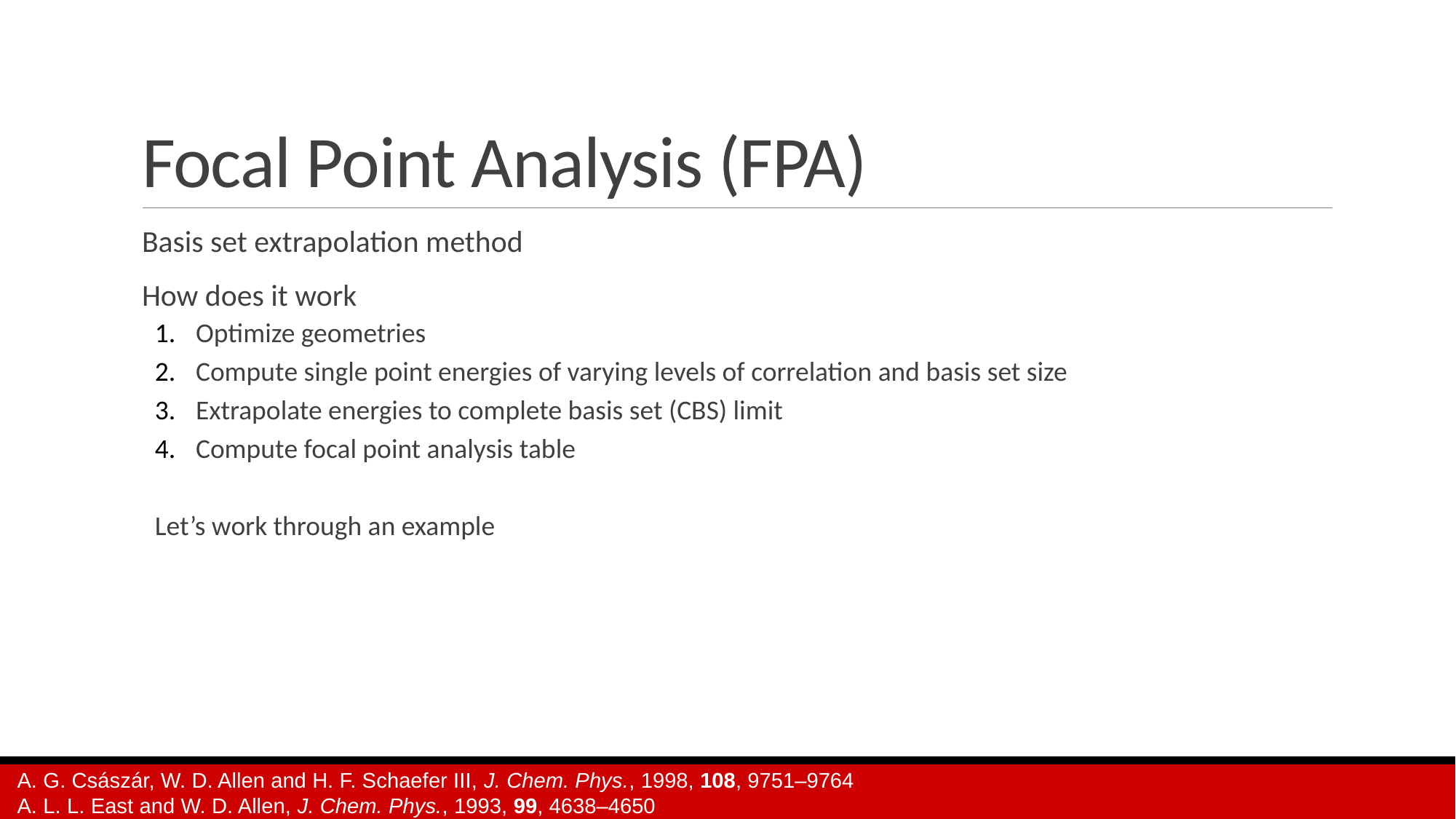

# Focal Point Analysis (FPA)
Basis set extrapolation method
How does it work
Optimize geometries
Compute single point energies of varying levels of correlation and basis set size
Extrapolate energies to complete basis set (CBS) limit
Compute focal point analysis table

Let’s work through an example

A. G. Császár, W. D. Allen and H. F. Schaefer III, J. Chem. Phys., 1998, 108, 9751–9764
A. L. L. East and W. D. Allen, J. Chem. Phys., 1993, 99, 4638–4650